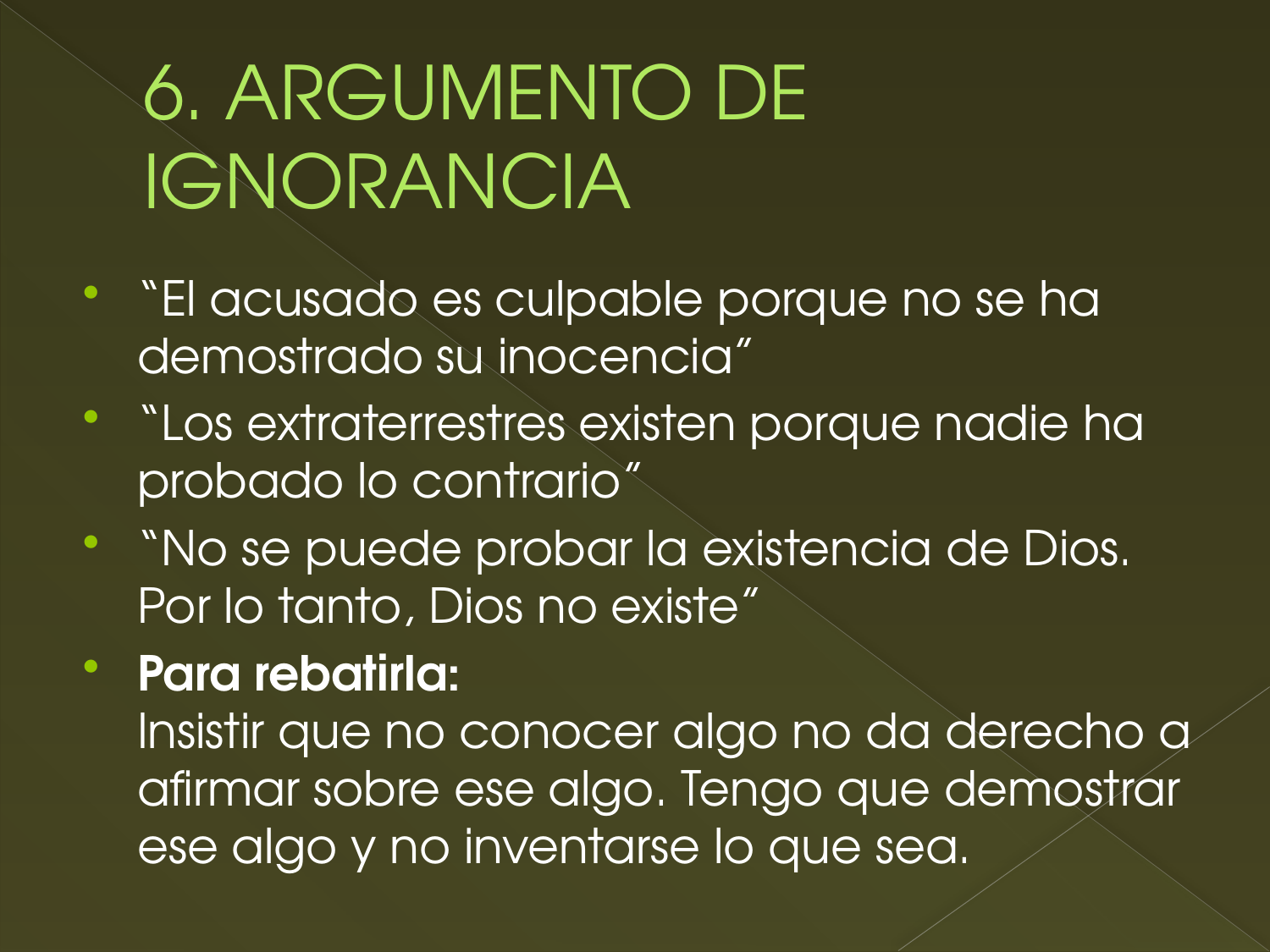

# 6. ARGUMENTO DE IGNORANCIA
“El acusado es culpable porque no se ha demostrado su inocencia”
“Los extraterrestres existen porque nadie ha probado lo contrario”
“No se puede probar la existencia de Dios. Por lo tanto, Dios no existe”
Para rebatirla:
Insistir que no conocer algo no da derecho a afirmar sobre ese algo. Tengo que demostrar ese algo y no inventarse lo que sea.